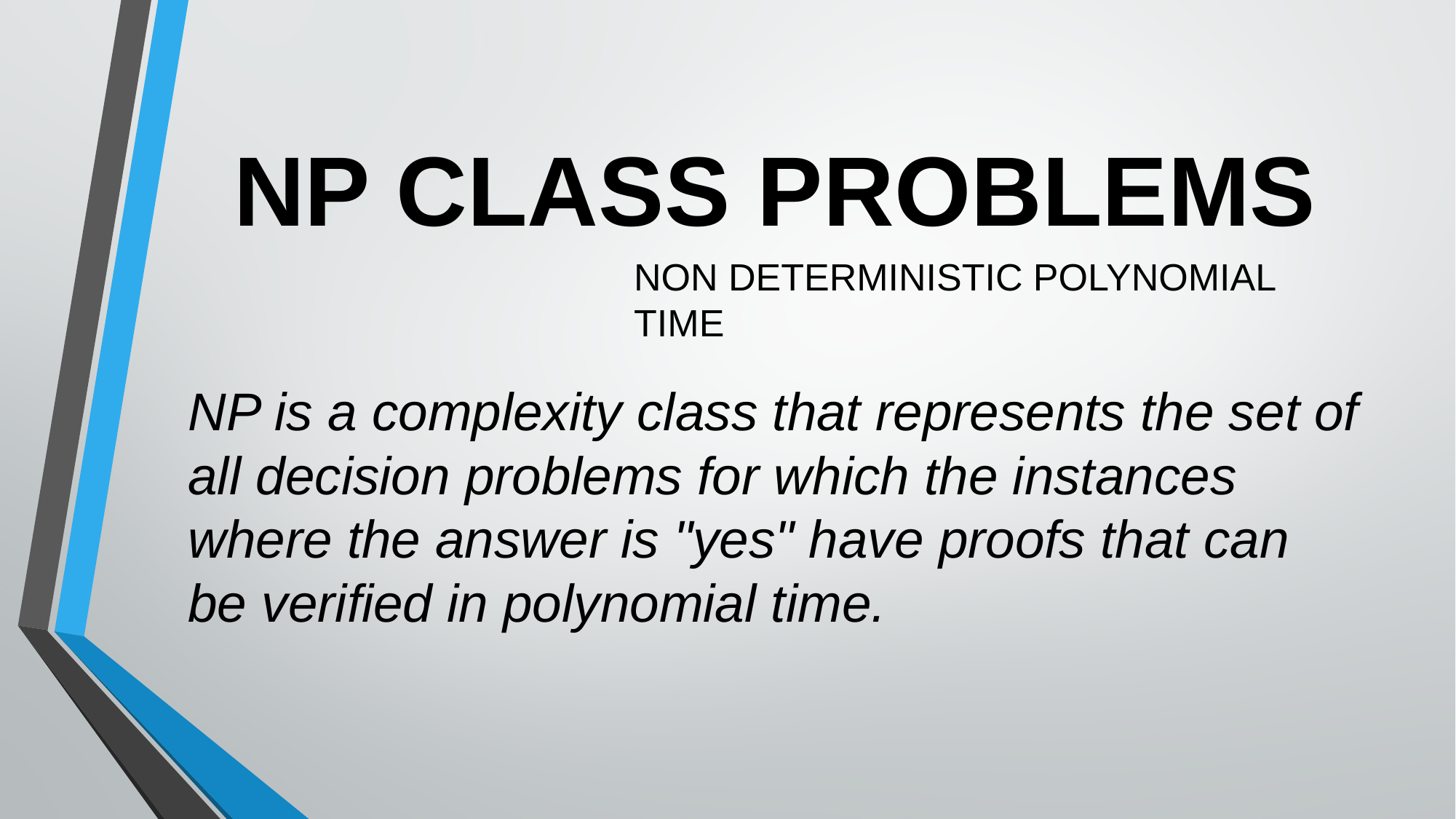

# NP CLASS PROBLEMS
NON DETERMINISTIC POLYNOMIAL TIME
NP is a complexity class that represents the set of all decision problems for which the instances where the answer is "yes" have proofs that can be verified in polynomial time.